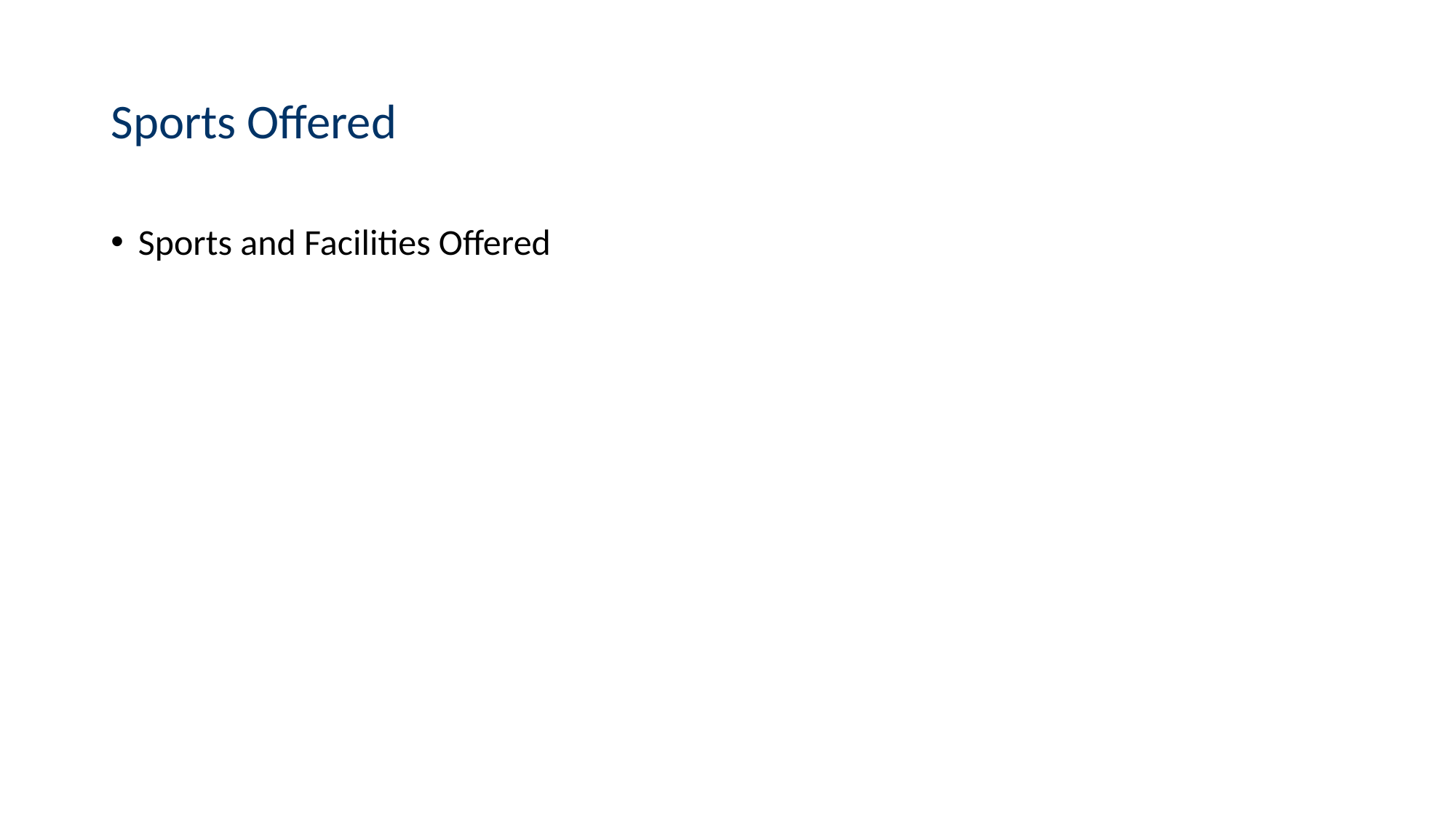

# Sports Offered
Sports and Facilities Offered